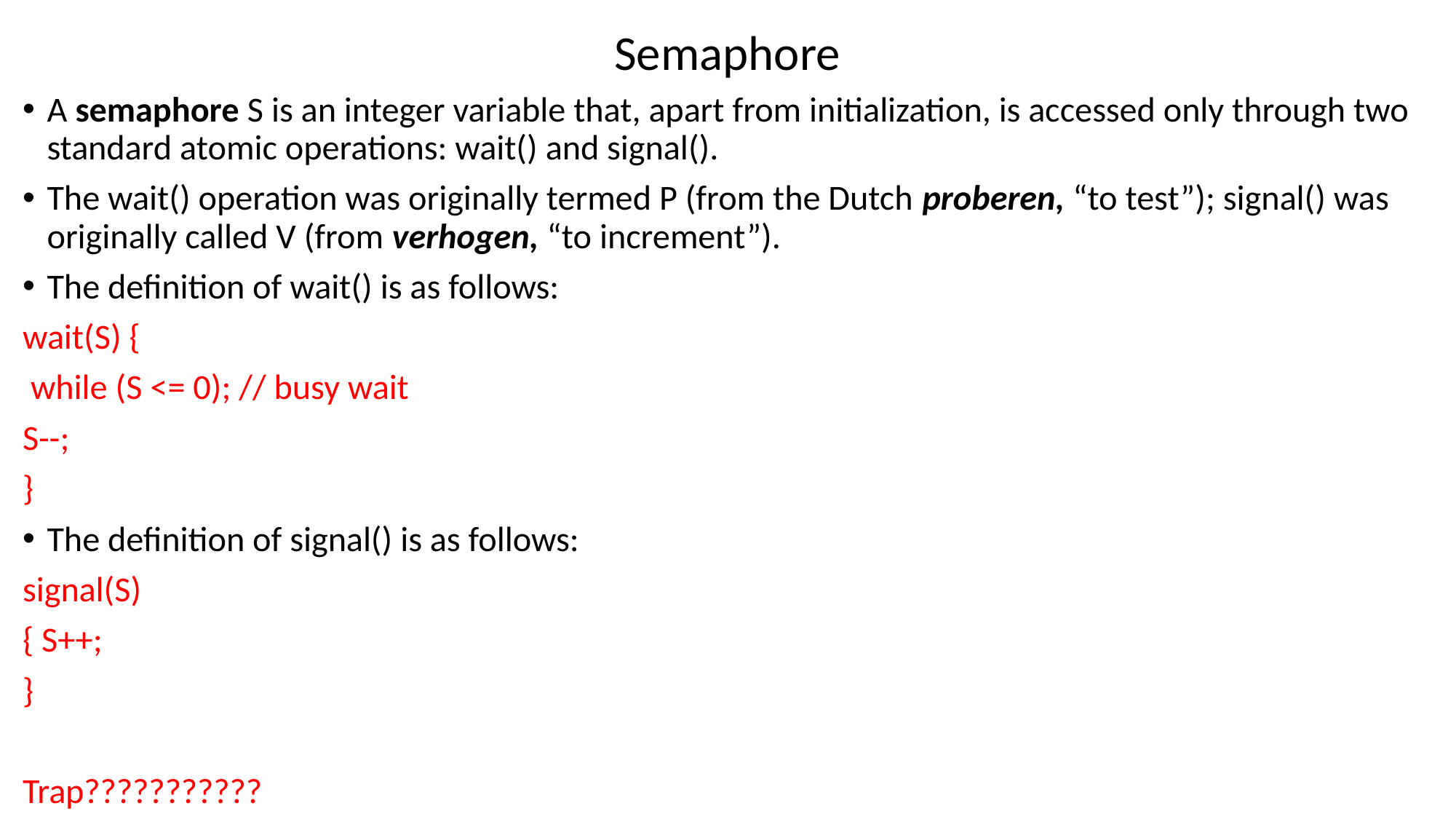

# Semaphore
A semaphore S is an integer variable that, apart from initialization, is accessed only through two standard atomic operations: wait() and signal().
The wait() operation was originally termed P (from the Dutch proberen, “to test”); signal() was originally called V (from verhogen, “to increment”).
The definition of wait() is as follows:
wait(S) {
 while (S <= 0); // busy wait
S--;
}
The definition of signal() is as follows:
signal(S)
{ S++;
}

Trap???????????